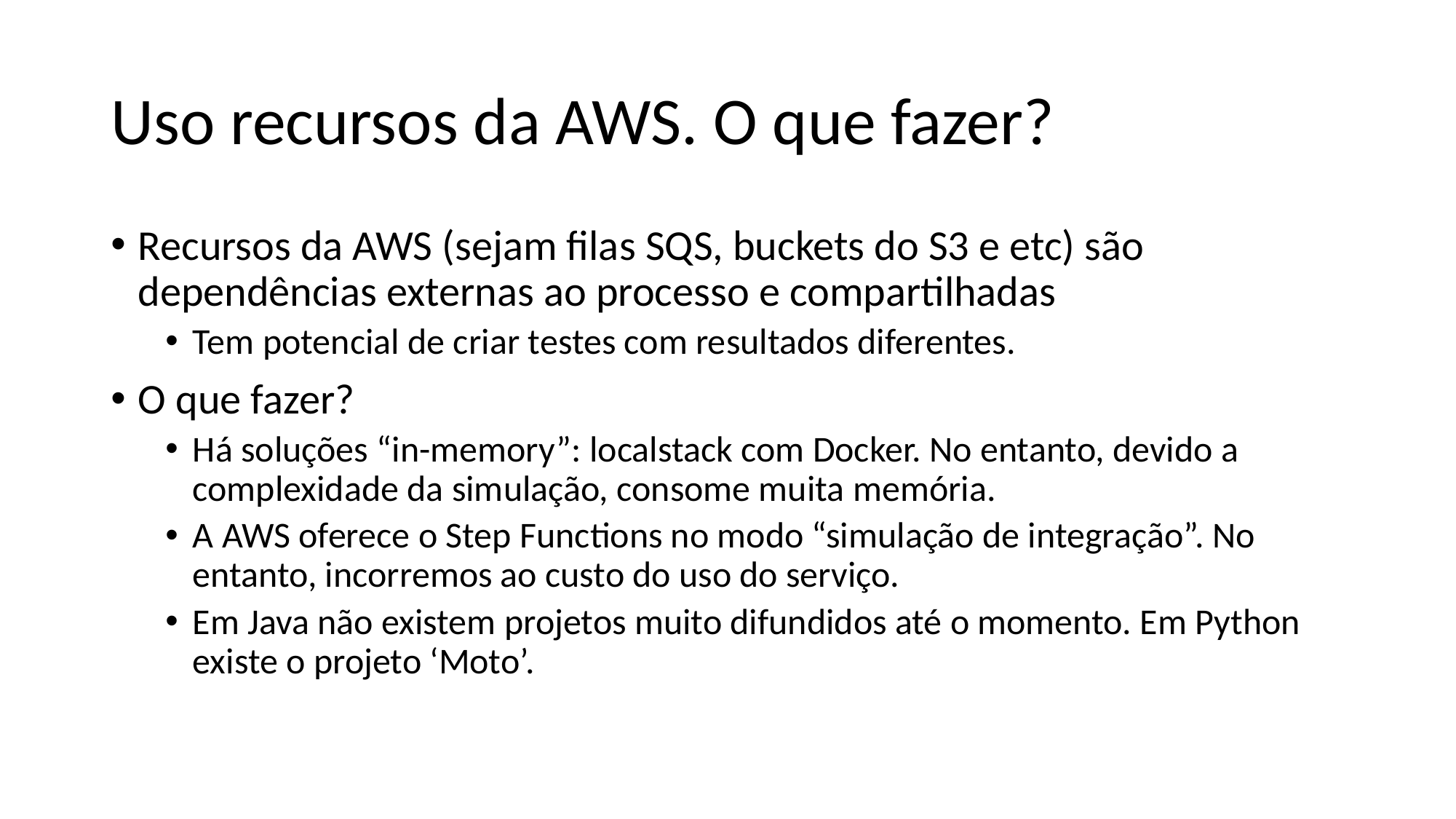

# Uso recursos da AWS. O que fazer?
Recursos da AWS (sejam filas SQS, buckets do S3 e etc) são dependências externas ao processo e compartilhadas
Tem potencial de criar testes com resultados diferentes.
O que fazer?
Há soluções “in-memory”: localstack com Docker. No entanto, devido a complexidade da simulação, consome muita memória.
A AWS oferece o Step Functions no modo “simulação de integração”. No entanto, incorremos ao custo do uso do serviço.
Em Java não existem projetos muito difundidos até o momento. Em Python existe o projeto ‘Moto’.